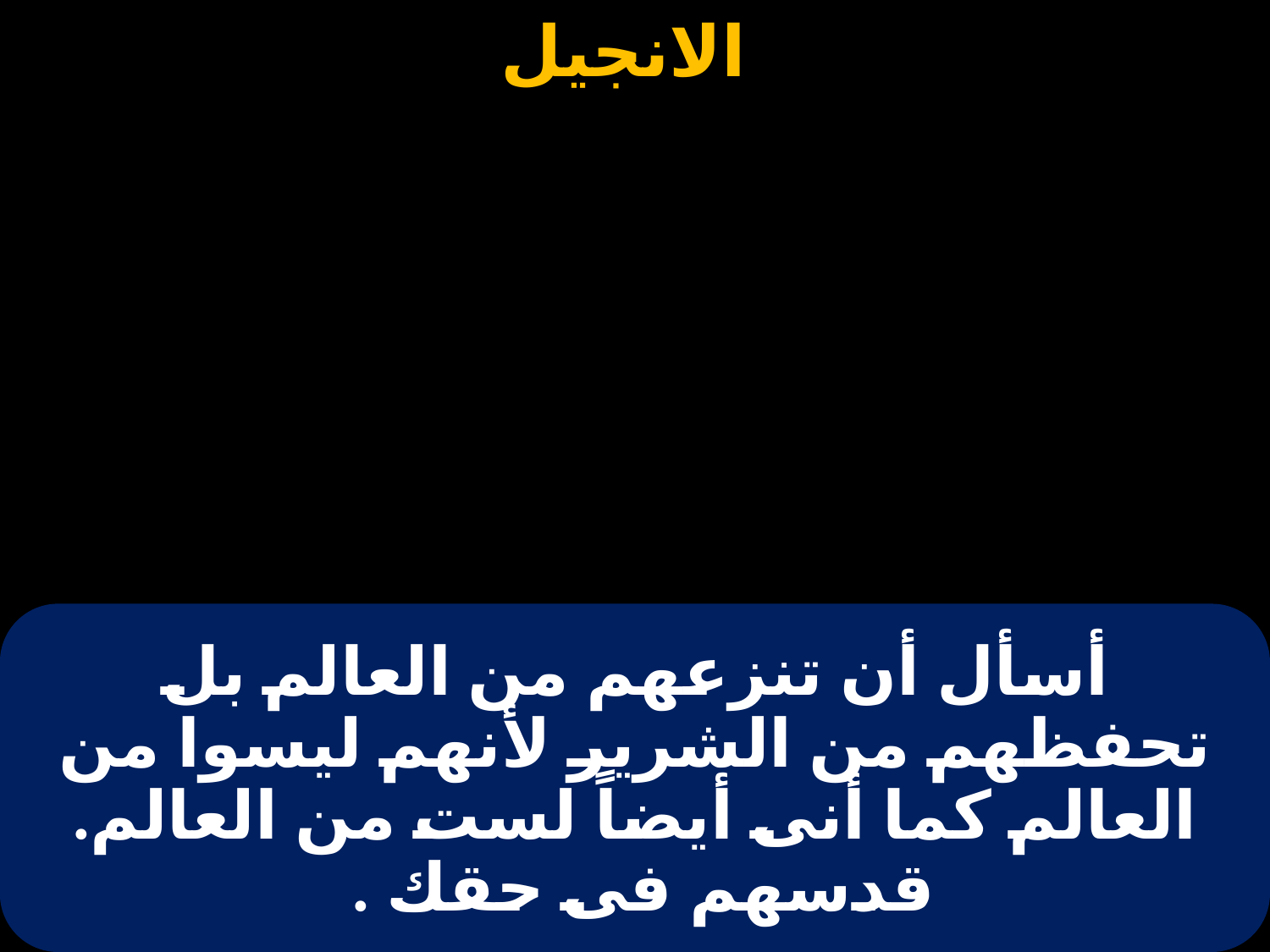

# أسأل أن تنزعهم من العالم بل تحفظهم من الشرير لأنهم ليسوا من العالم كما أنى أيضاً لست من العالم. قدسهم فى حقك .